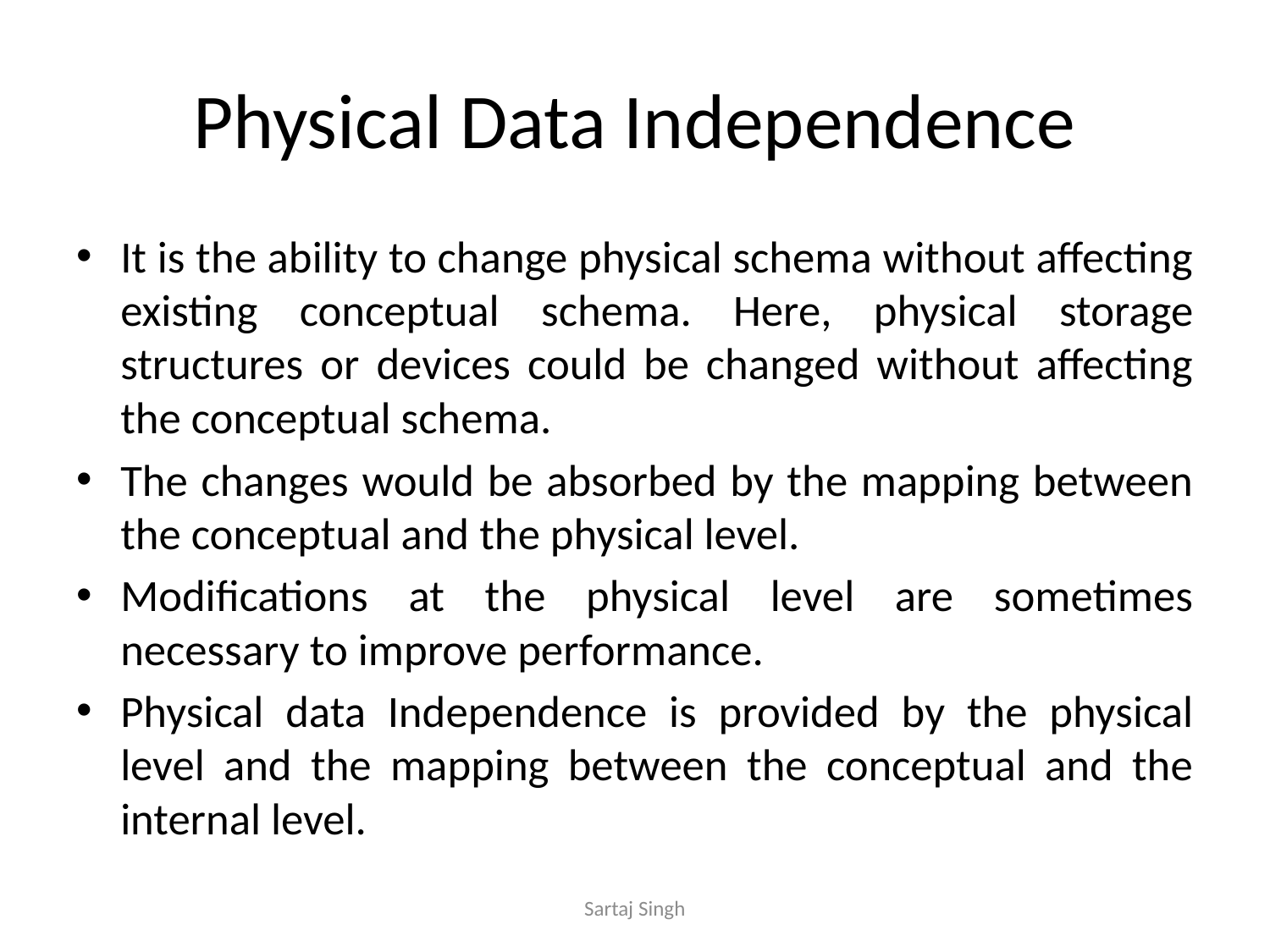

# Physical Data Independence
It is the ability to change physical schema without affecting existing conceptual schema. Here, physical storage structures or devices could be changed without affecting the conceptual schema.
The changes would be absorbed by the mapping between the conceptual and the physical level.
Modifications at the physical level are sometimes necessary to improve performance.
Physical data Independence is provided by the physical level and the mapping between the conceptual and the internal level.
Sartaj Singh